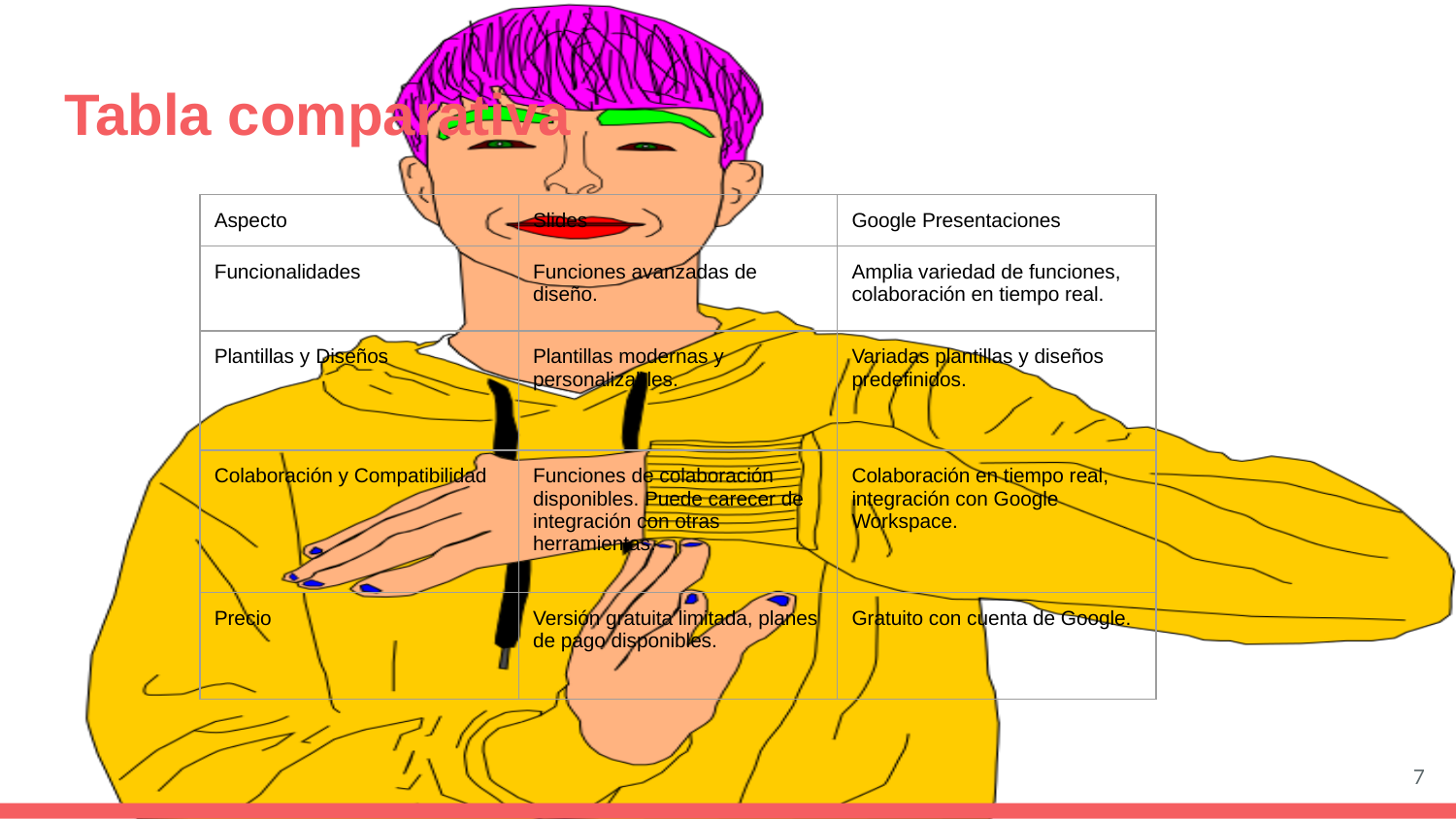

# Tabla comparativa
| Aspecto | Slides | Google Presentaciones |
| --- | --- | --- |
| Funcionalidades | Funciones avanzadas de diseño. | Amplia variedad de funciones, colaboración en tiempo real. |
| Plantillas y Diseños | Plantillas modernas y personalizables. | Variadas plantillas y diseños predefinidos. |
| Colaboración y Compatibilidad | Funciones de colaboración disponibles. Puede carecer de integración con otras herramientas. | Colaboración en tiempo real, integración con Google Workspace. |
| Precio | Versión gratuita limitada, planes de pago disponibles. | Gratuito con cuenta de Google. |
7